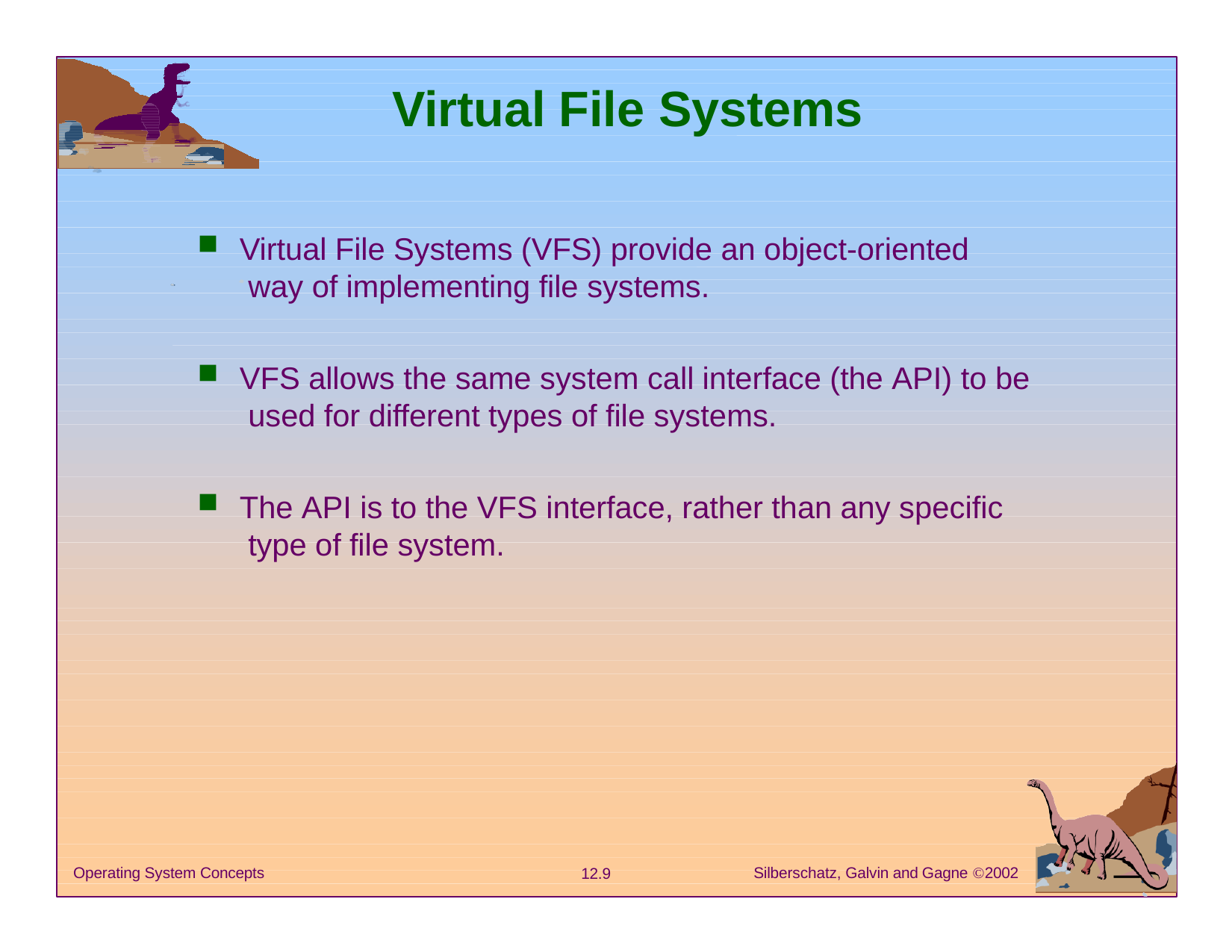

# Virtual File Systems

Virtual File Systems (VFS) provide an object-oriented  way of implementing file systems.

VFS allows the same system call interface (the API) to be  used for different types of file systems.

The API is to the VFS interface, rather than any specific  type of file system.

Silberschatz, Galvin and Gagne ©2002
Operating System Concepts
12.9